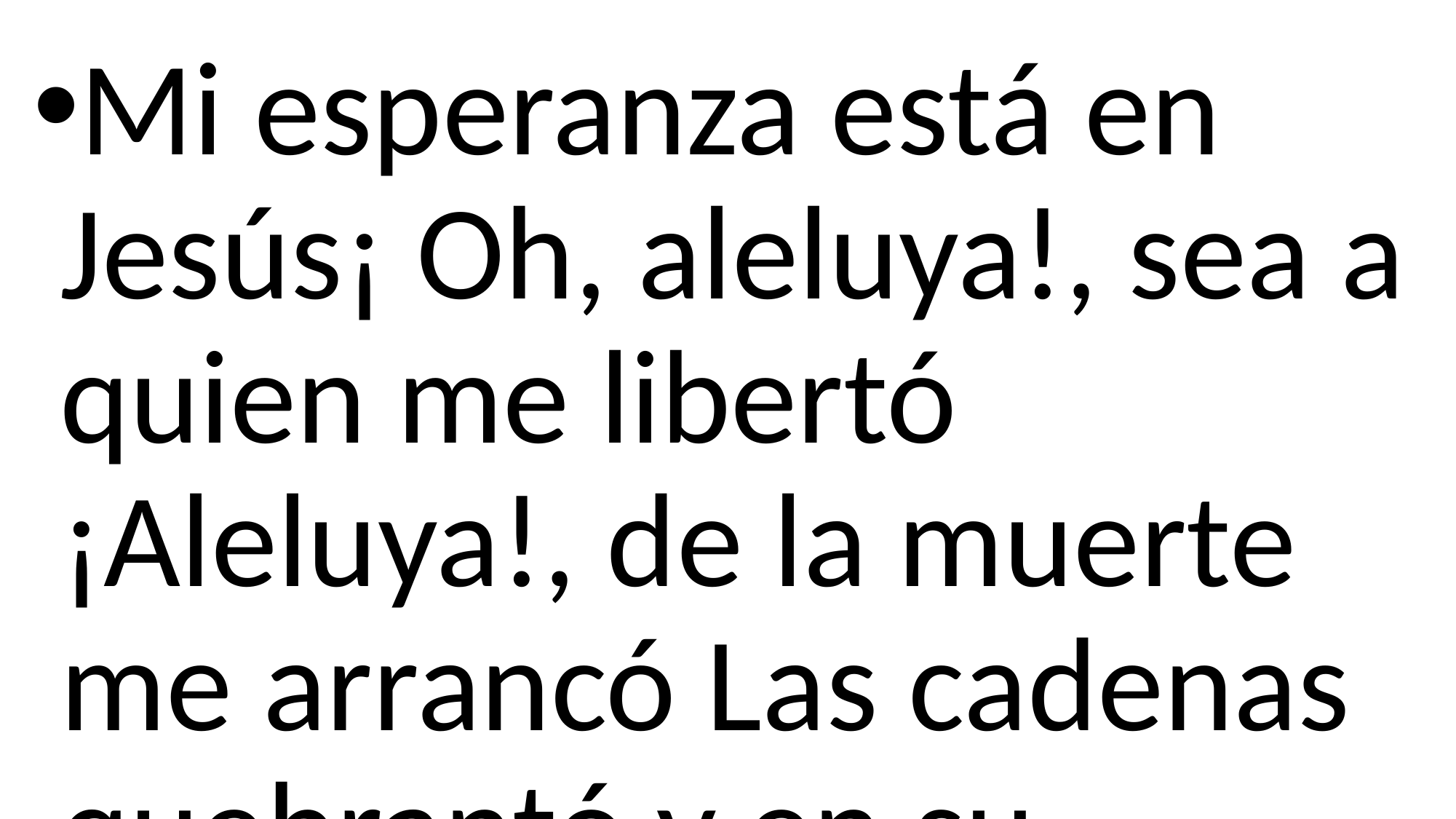

Mi esperanza está en Jesús¡ Oh, aleluya!, sea a quien me libertó ¡Aleluya!, de la muerte me arrancó Las cadenas quebrantó y en su nombre hay salvación